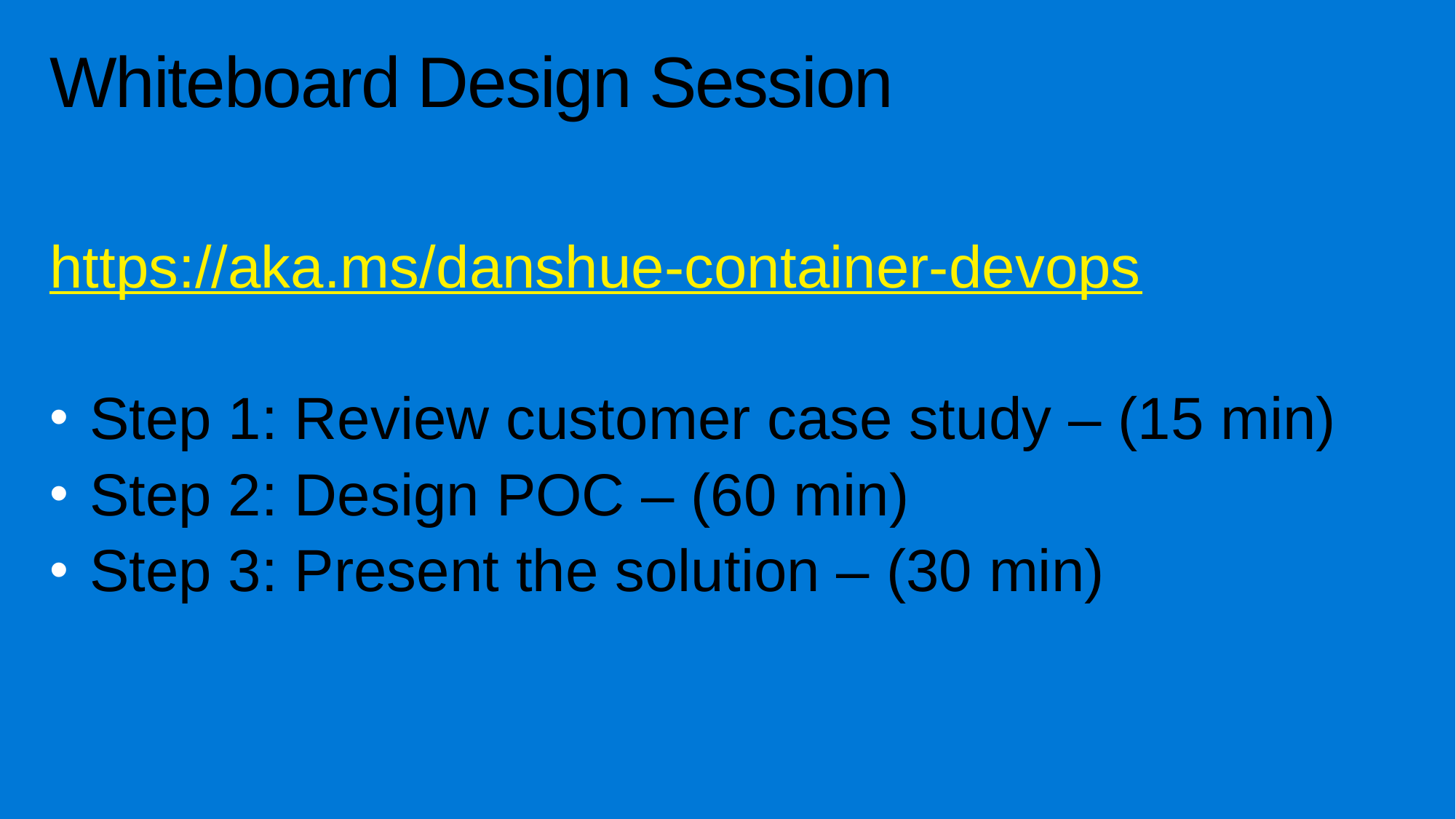

# Whiteboard Design Session

https://aka.ms/danshue-container-devops

Step 1: Review customer case study – (15 min)
Step 2: Design POC – (60 min)
Step 3: Present the solution – (30 min)